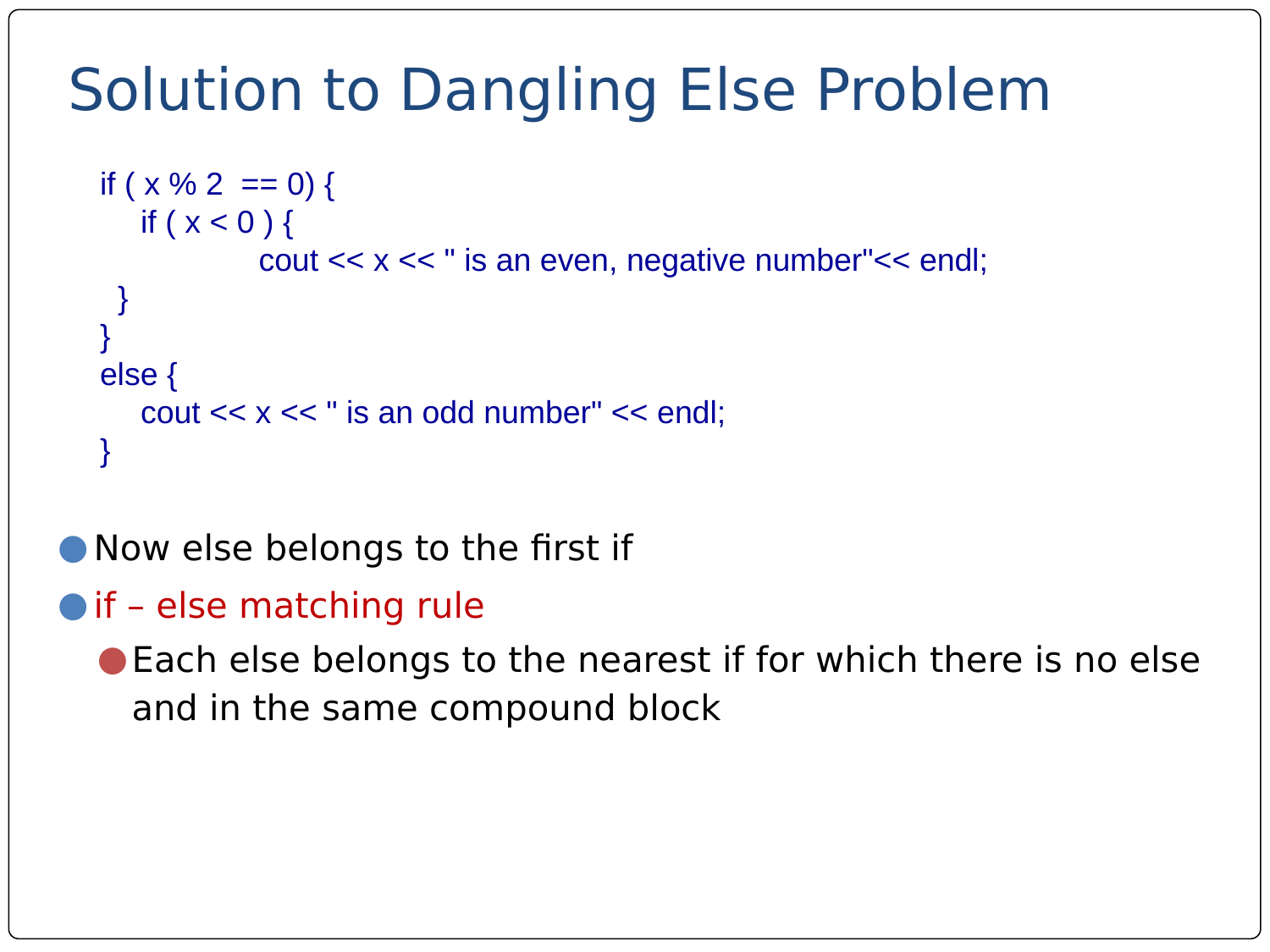

# Solution to Dangling Else Problem
if ( x % 2  == 0) {
	 if ( x < 0 ) {
	 	cout << x << " is an even, negative number"<< endl;
  }
}
else {
	 cout << x << " is an odd number" << endl;
}

Now else belongs to the first if
if – else matching rule
Each else belongs to the nearest if for which there is no else and in the same compound block